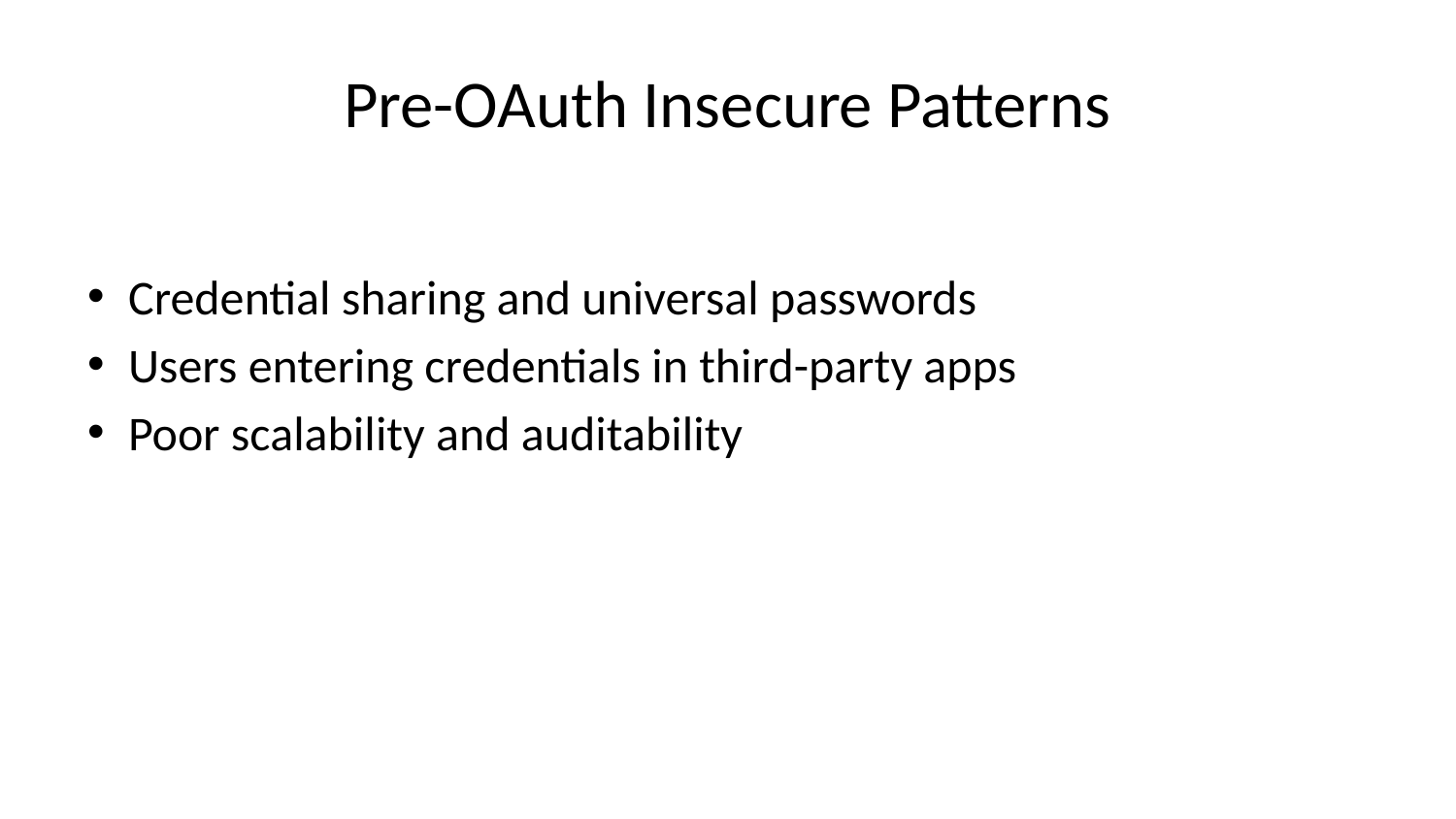

# Pre-OAuth Insecure Patterns

Credential sharing and universal passwords
Users entering credentials in third-party apps
Poor scalability and auditability